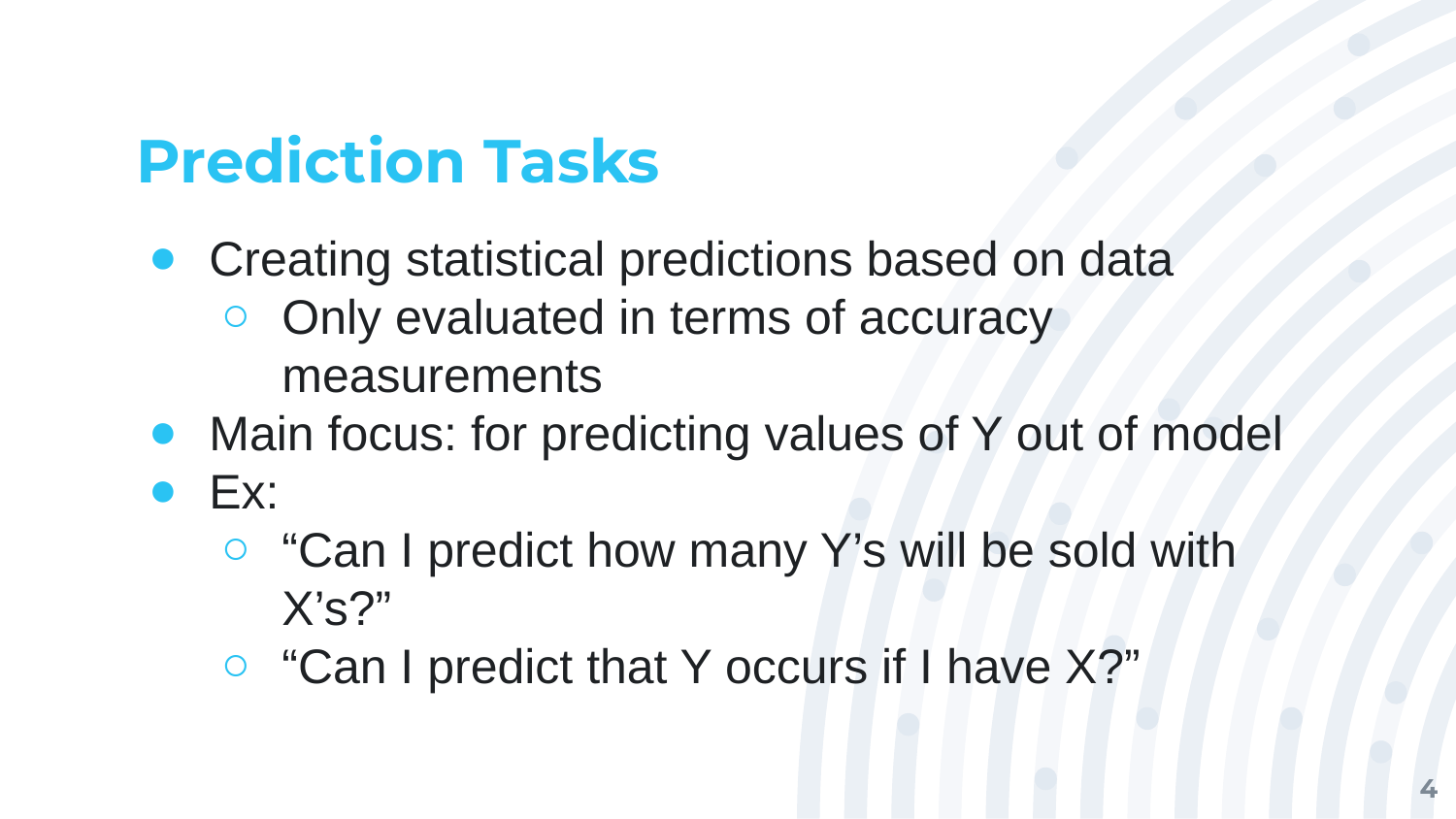

# Prediction Tasks
Creating statistical predictions based on data
Only evaluated in terms of accuracy measurements
Main focus: for predicting values of Y out of model
Ex:
“Can I predict how many Y’s will be sold with X’s?”
“Can I predict that Y occurs if I have X?”
4